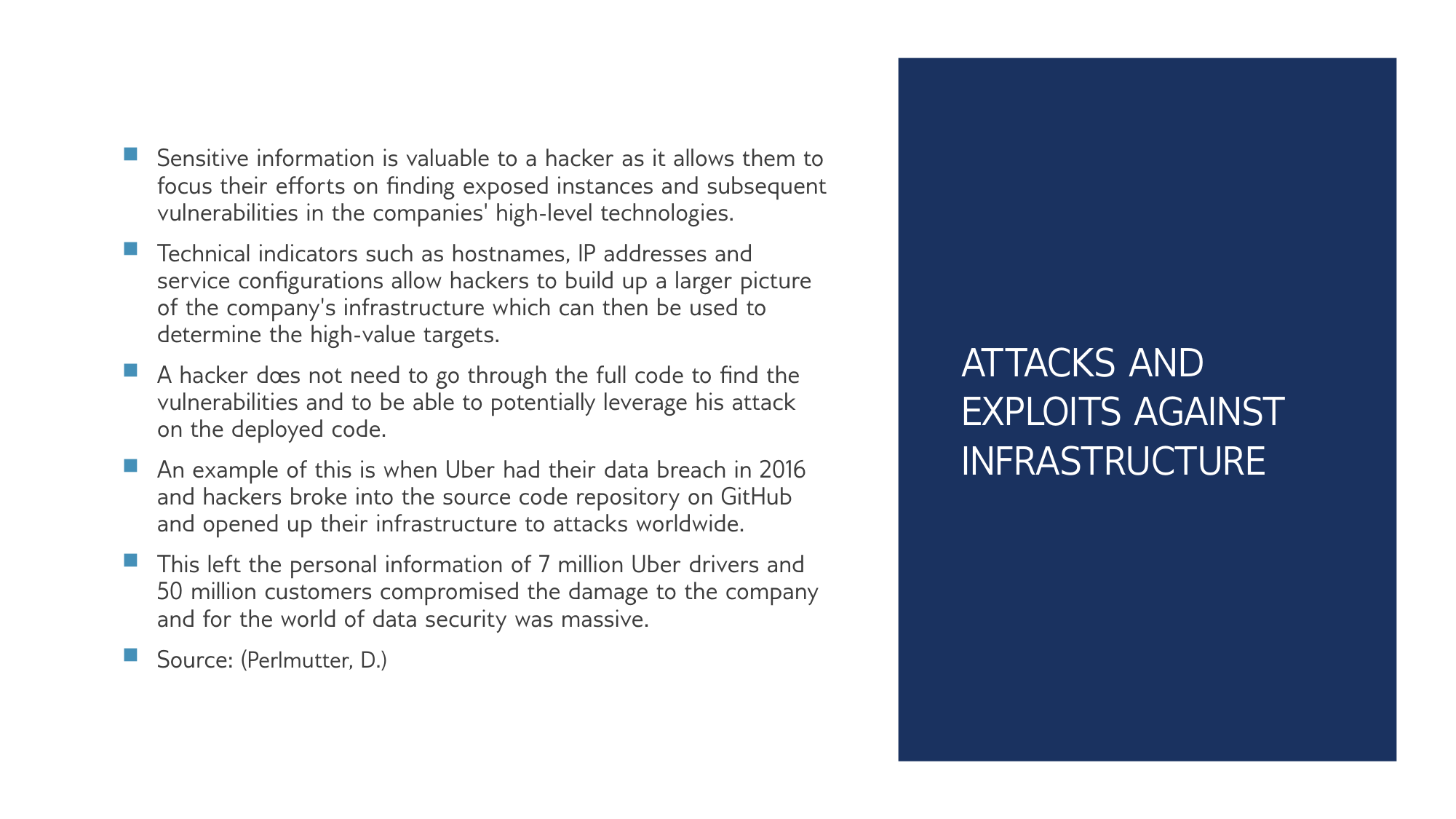

Sensitive information is valuable to a hacker as it allows them to focus their efforts on finding exposed instances and subsequent vulnerabilities in the companies' high-level technologies.
Technical indicators such as hostnames, IP addresses and service configurations allow hackers to build up a larger picture of the company's infrastructure which can then be used to determine the high-value targets.
A hacker does not need to go through the full code to find the vulnerabilities and to be able to potentially leverage his attack on the deployed code.
An example of this is when Uber had their data breach in 2016 and hackers broke into the source code repository on GitHub and opened up their infrastructure to attacks worldwide.
This left the personal information of 7 million Uber drivers and 50 million customers compromised the damage to the company and for the world of data security was massive.
Source: (Perlmutter, D.)
# Attacks and Exploits against Infrastructure